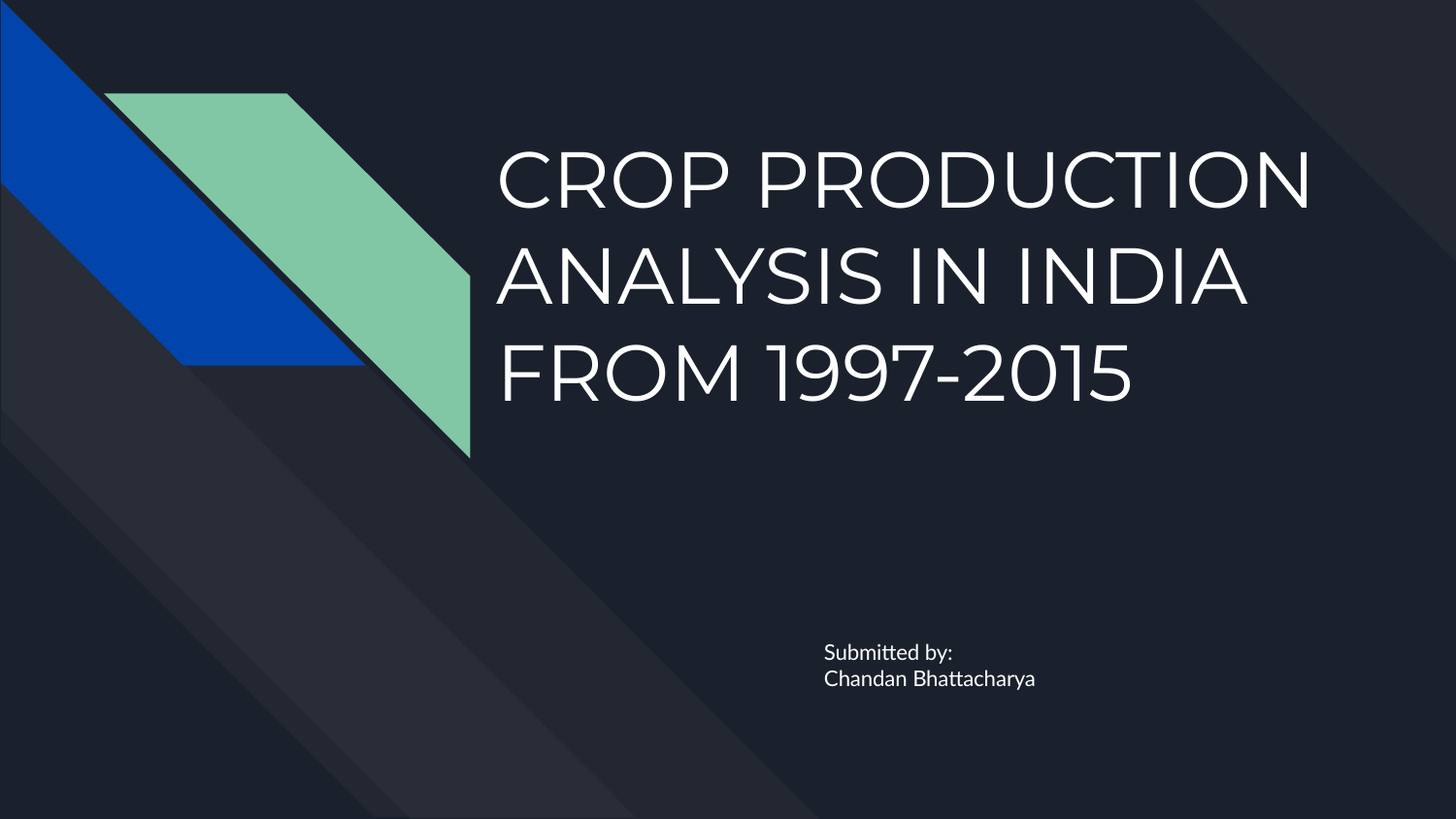

# CROP PRODUCTION ANALYSIS IN INDIA FROM 1997-2015
Submitted by:
Chandan Bhattacharya